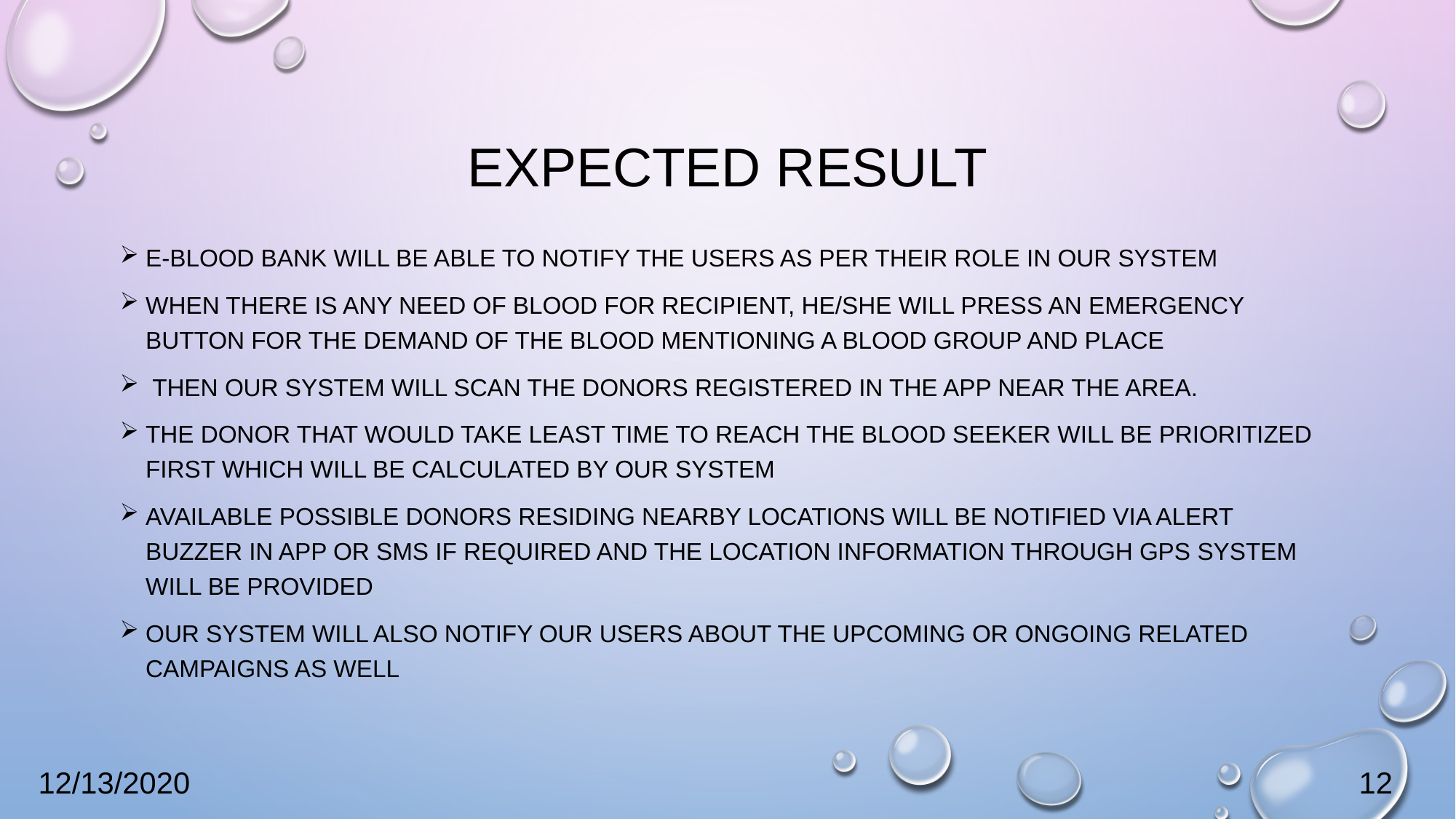

# Expected result
E-Blood Bank will be able to notify the users as per their role in our system
When there is any need of blood for recipient, he/she will press an emergency button for the demand of the blood mentioning a blood group and place
 Then our system will scan the donors registered in the app near the area.
The donor that would take least time to reach the blood seeker will be prioritized first which will be calculated by our system
Available possible donors residing nearby locations will be notified via alert buzzer in app or SMS if required and the location information through GPS system will be provided
Our system will also notify our users about the upcoming or ongoing related campaigns as well
12/13/2020
12